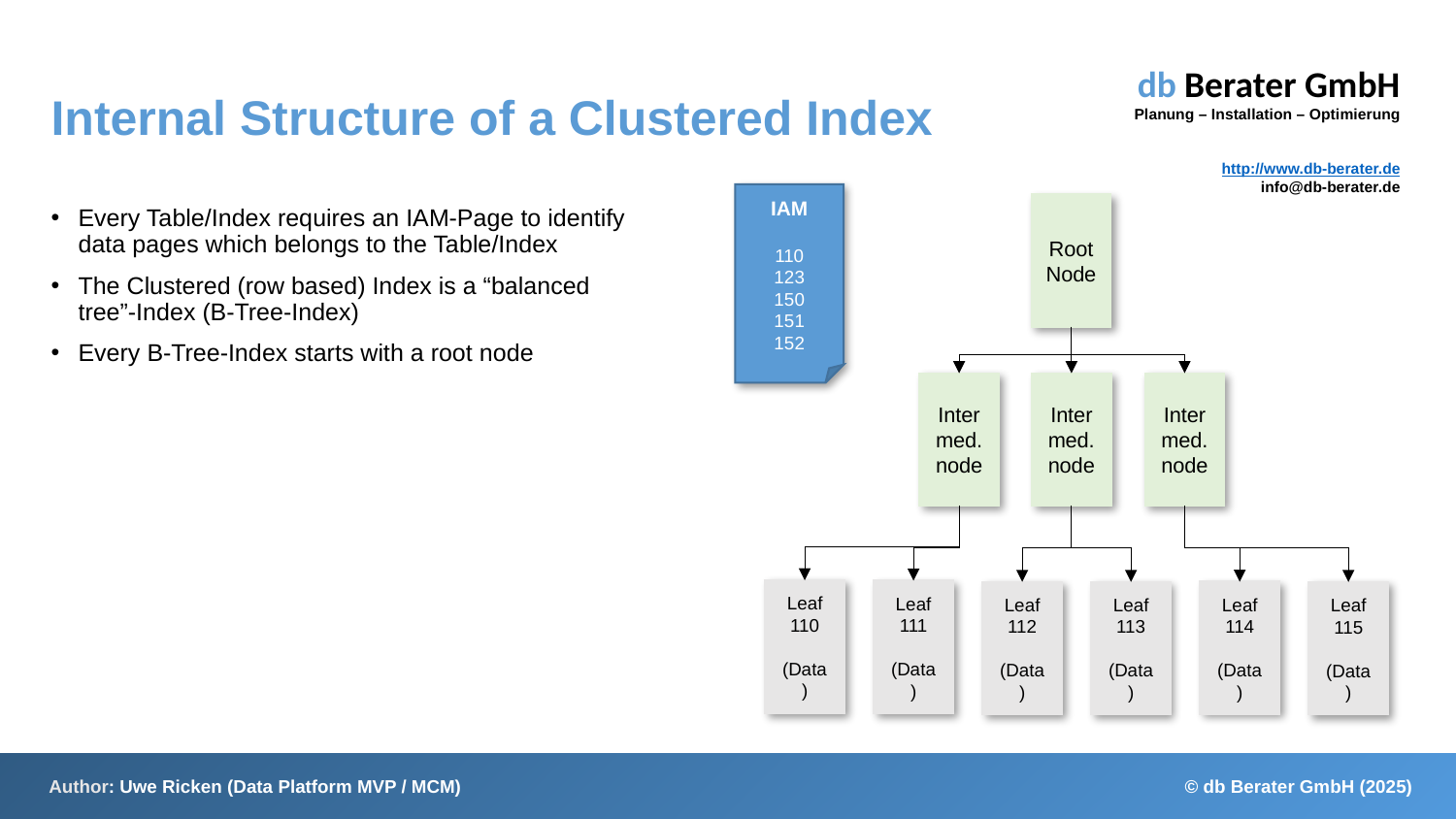

# Internal Structure of a Clustered Index
IAM
110
123
150
151
152
Root
Node
Every Table/Index requires an IAM-Page to identify data pages which belongs to the Table/Index
The Clustered (row based) Index is a “balanced tree”-Index (B-Tree-Index)
Every B-Tree-Index starts with a root node
Inter
med.
node
Inter
med.
node
Inter
med.
node
Leaf
110

(Data)
Leaf
111

(Data)
Leaf
114

(Data)
Leaf
112

(Data)
Leaf
113

(Data)
Leaf
115

(Data)